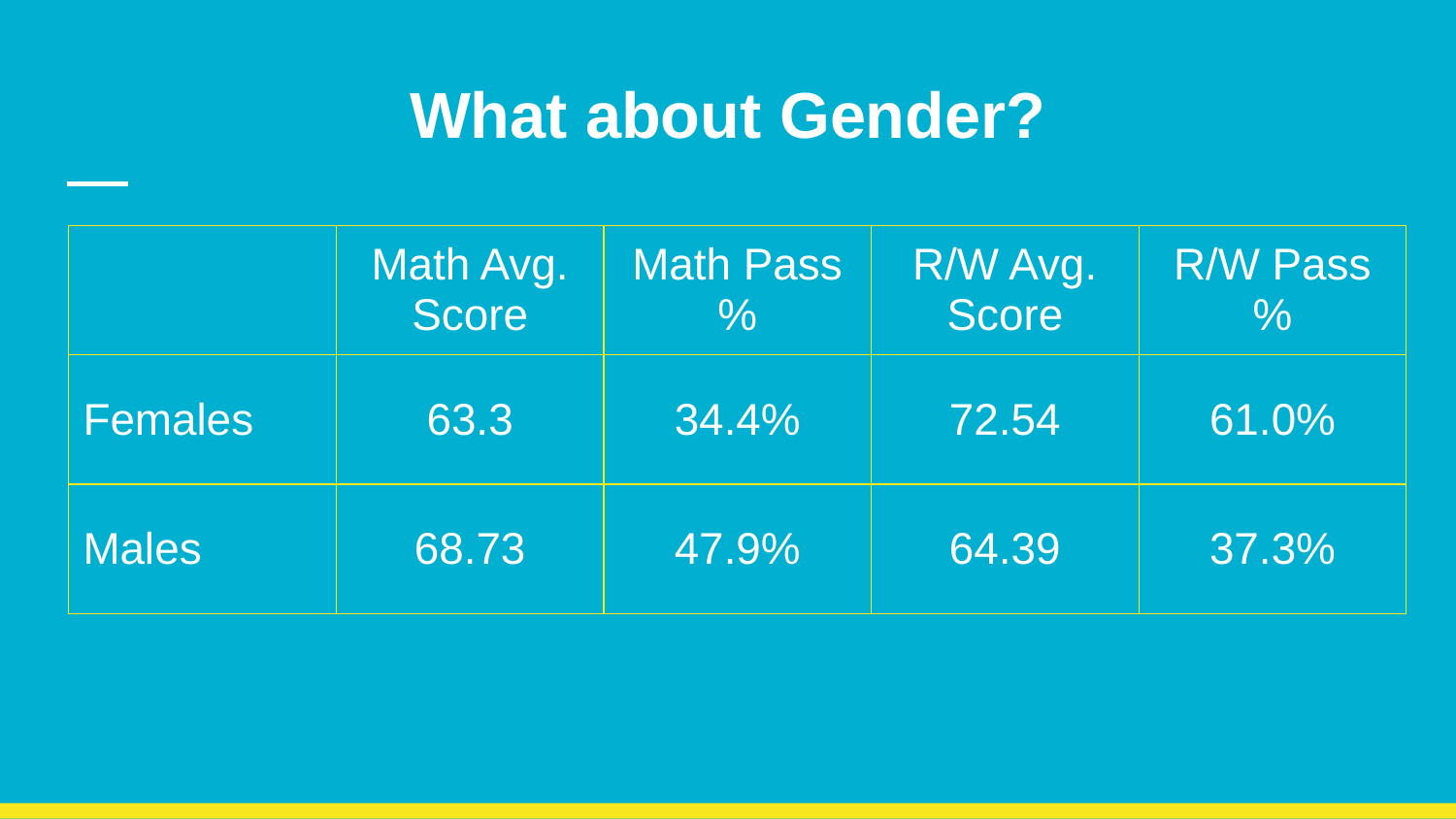

# What about Gender?

|  | Math Avg. Score | Math Pass % | R/W Avg. Score | R/W Pass % |
| --- | --- | --- | --- | --- |
| Females | 63.3 | 34.4% | 72.54 | 61.0% |
| Males | 68.73 | 47.9% | 64.39 | 37.3% |